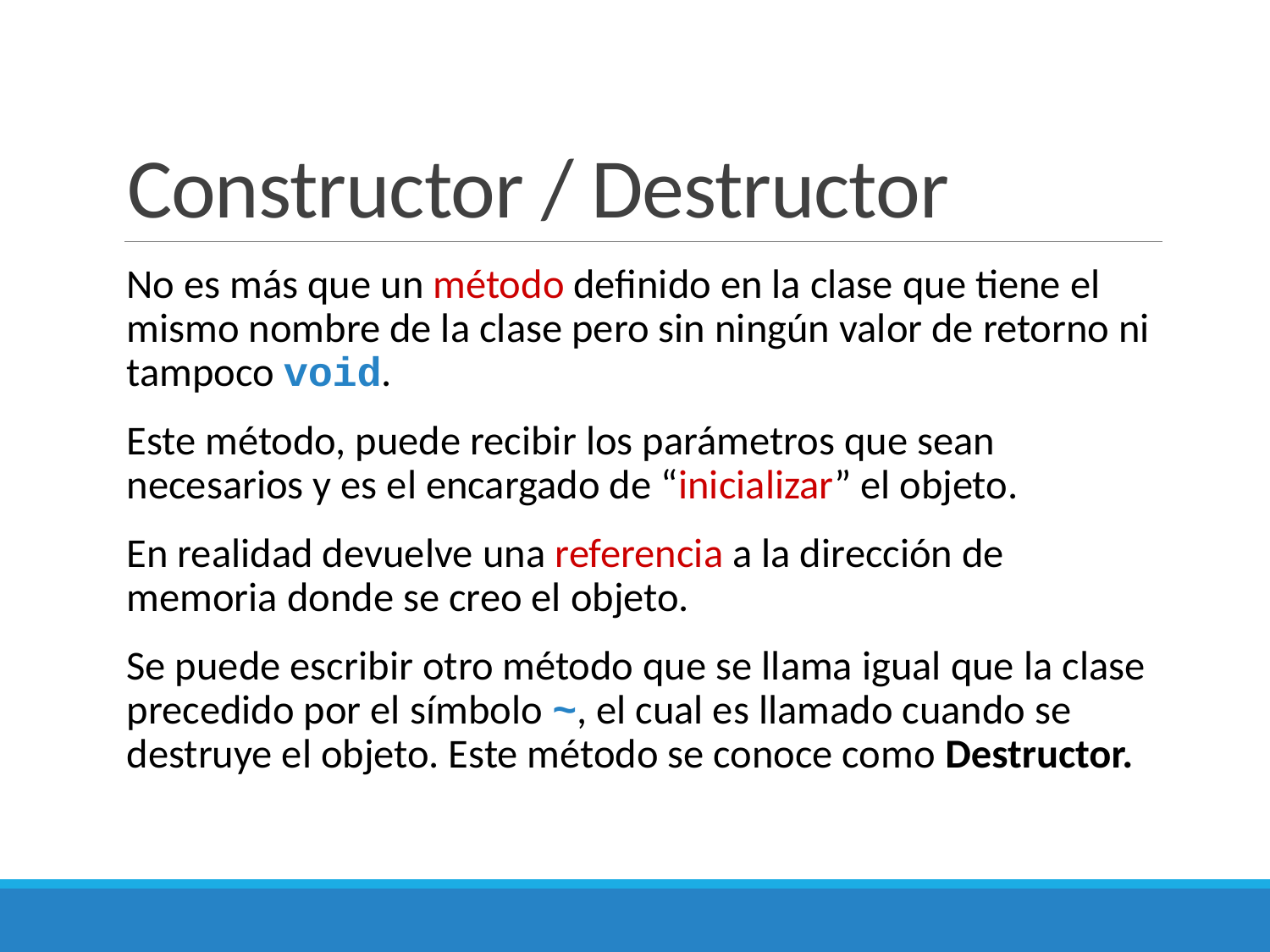

# Constructor / Destructor
No es más que un método definido en la clase que tiene el mismo nombre de la clase pero sin ningún valor de retorno ni tampoco void.
Este método, puede recibir los parámetros que sean necesarios y es el encargado de “inicializar” el objeto.
En realidad devuelve una referencia a la dirección de memoria donde se creo el objeto.
Se puede escribir otro método que se llama igual que la clase precedido por el símbolo ~, el cual es llamado cuando se destruye el objeto. Este método se conoce como Destructor.